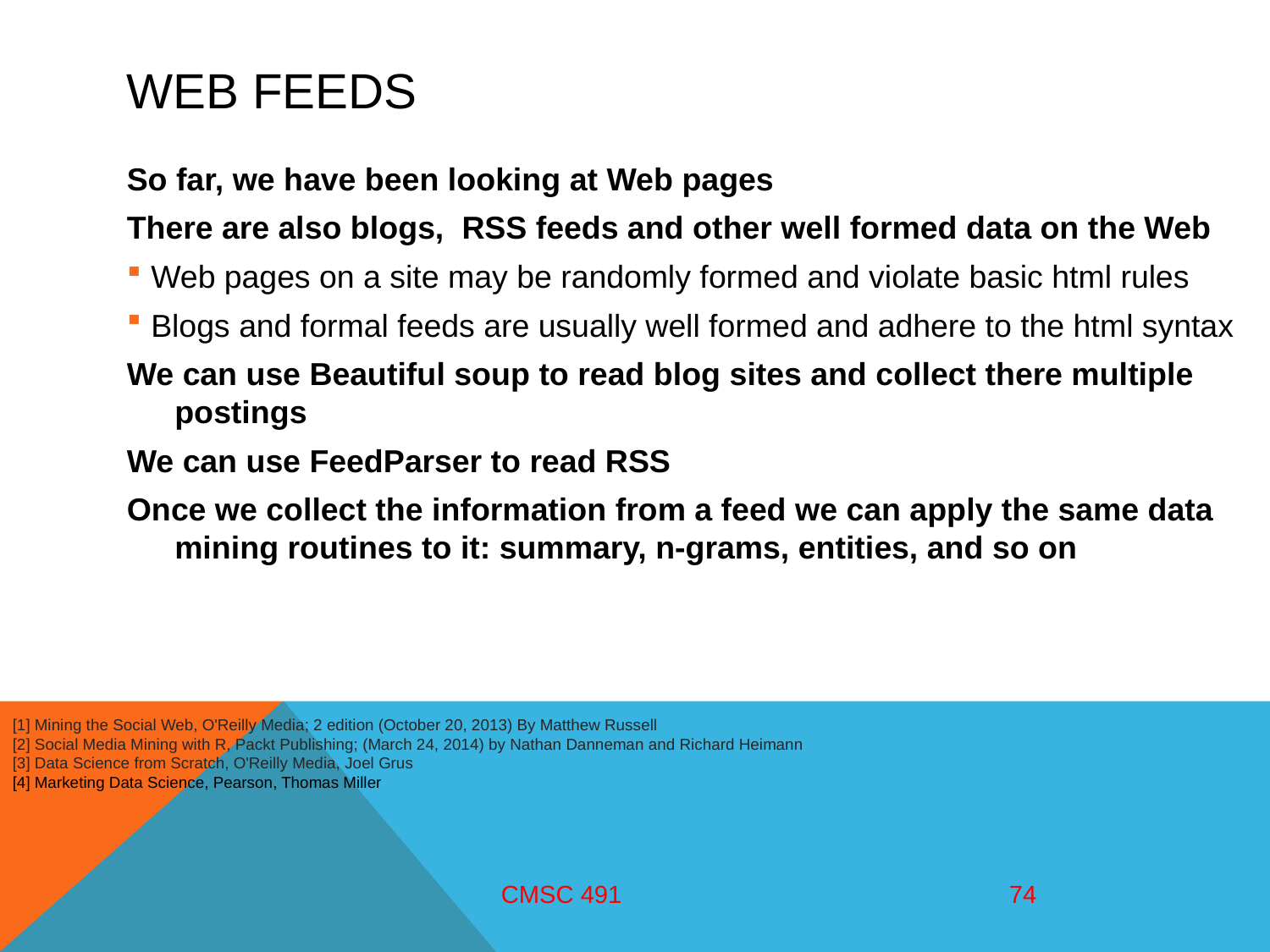

# Web feeds
So far, we have been looking at Web pages
There are also blogs,  RSS feeds and other well formed data on the Web
Web pages on a site may be randomly formed and violate basic html rules
Blogs and formal feeds are usually well formed and adhere to the html syntax
We can use Beautiful soup to read blog sites and collect there multiple postings
We can use FeedParser to read RSS
Once we collect the information from a feed we can apply the same data mining routines to it: summary, n-grams, entities, and so on
[1] Mining the Social Web, O'Reilly Media; 2 edition (October 20, 2013) By Matthew Russell
[2] Social Media Mining with R, Packt Publishing; (March 24, 2014) by Nathan Danneman and Richard Heimann
[3] Data Science from Scratch, O'Reilly Media, Joel Grus
[4] Marketing Data Science, Pearson, Thomas Miller